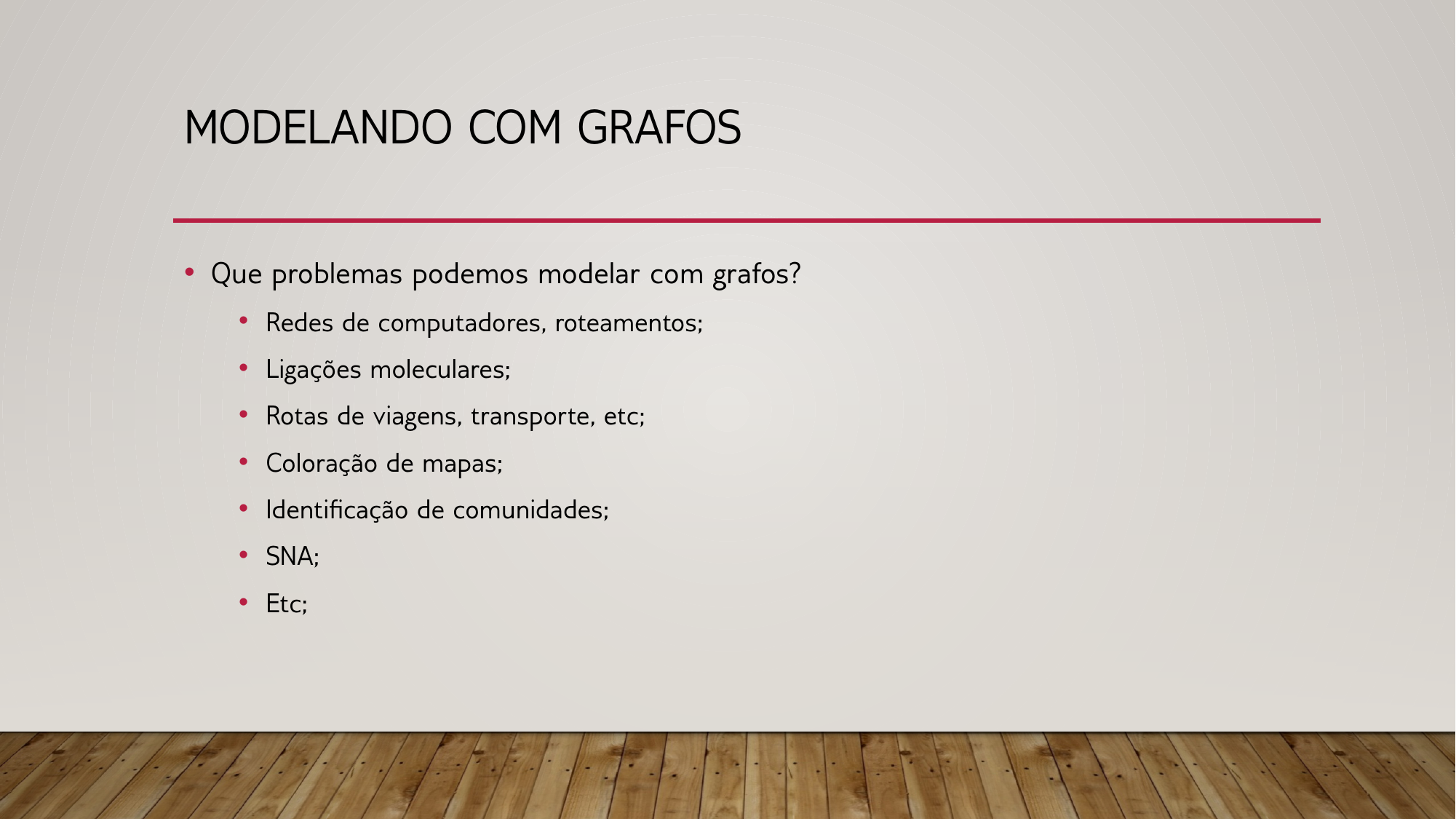

# Modelando com grafos
Que problemas podemos modelar com grafos?
Redes de computadores, roteamentos;
Ligações moleculares;
Rotas de viagens, transporte, etc;
Coloração de mapas;
Identificação de comunidades;
SNA;
Etc;